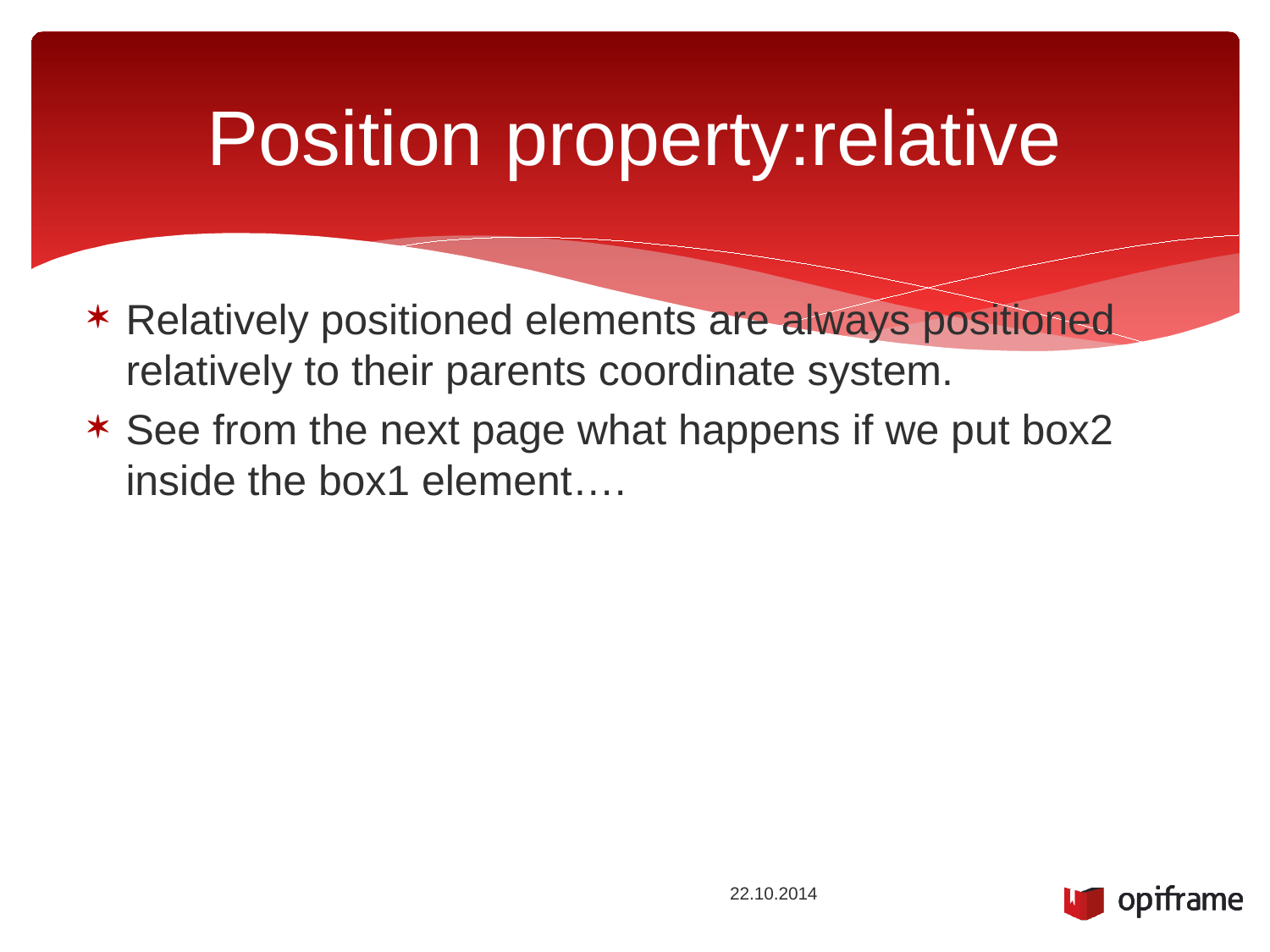

# Position property:relative
Relatively positioned elements are always positioned relatively to their parents coordinate system.
See from the next page what happens if we put box2 inside the box1 element….

22.10.2014